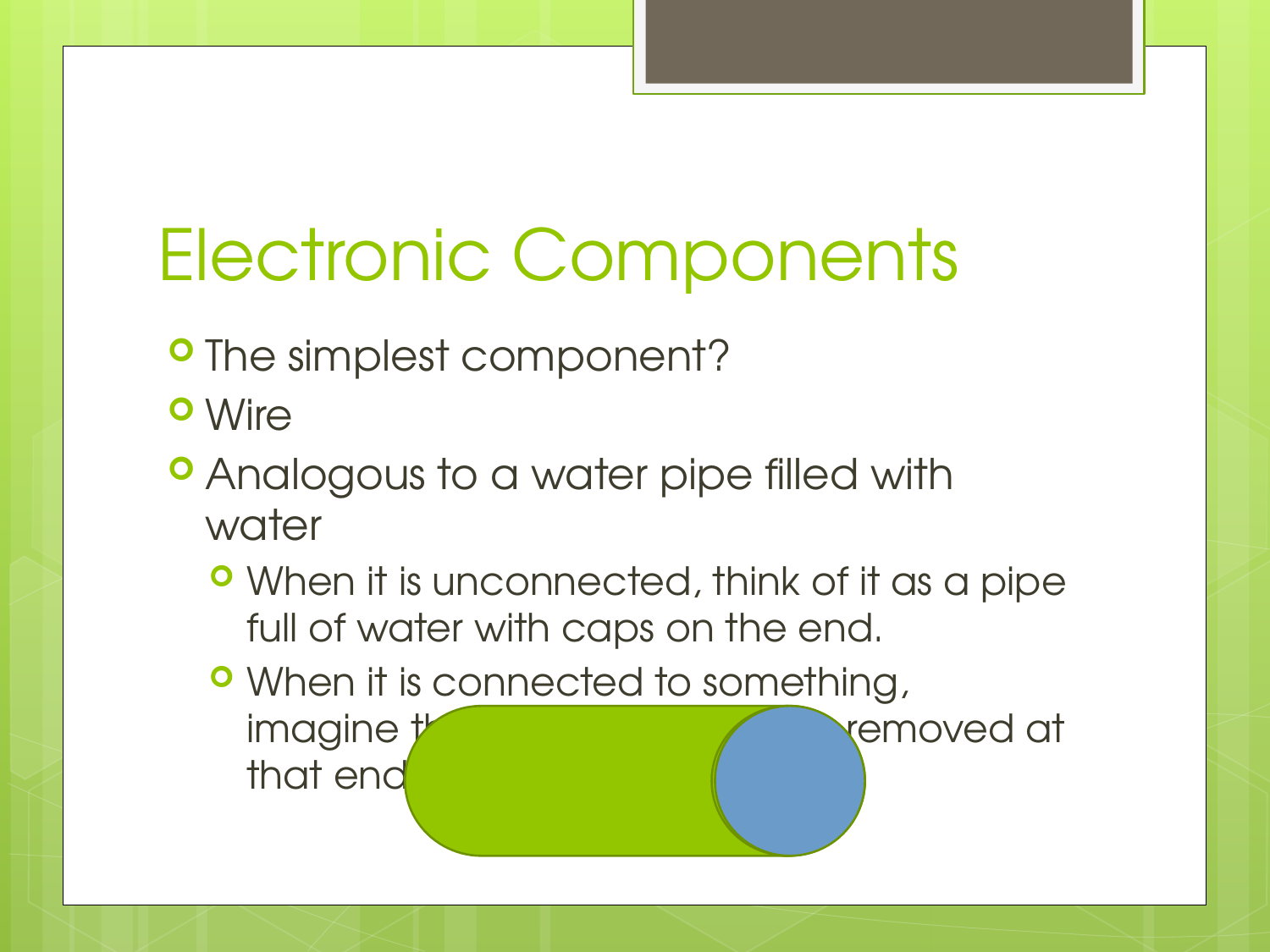

# Electronic Components
The simplest component?
Wire
Analogous to a water pipe filled with water
When it is unconnected, think of it as a pipe full of water with caps on the end.
When it is connected to something, imagine that the cap has been removed at that end.